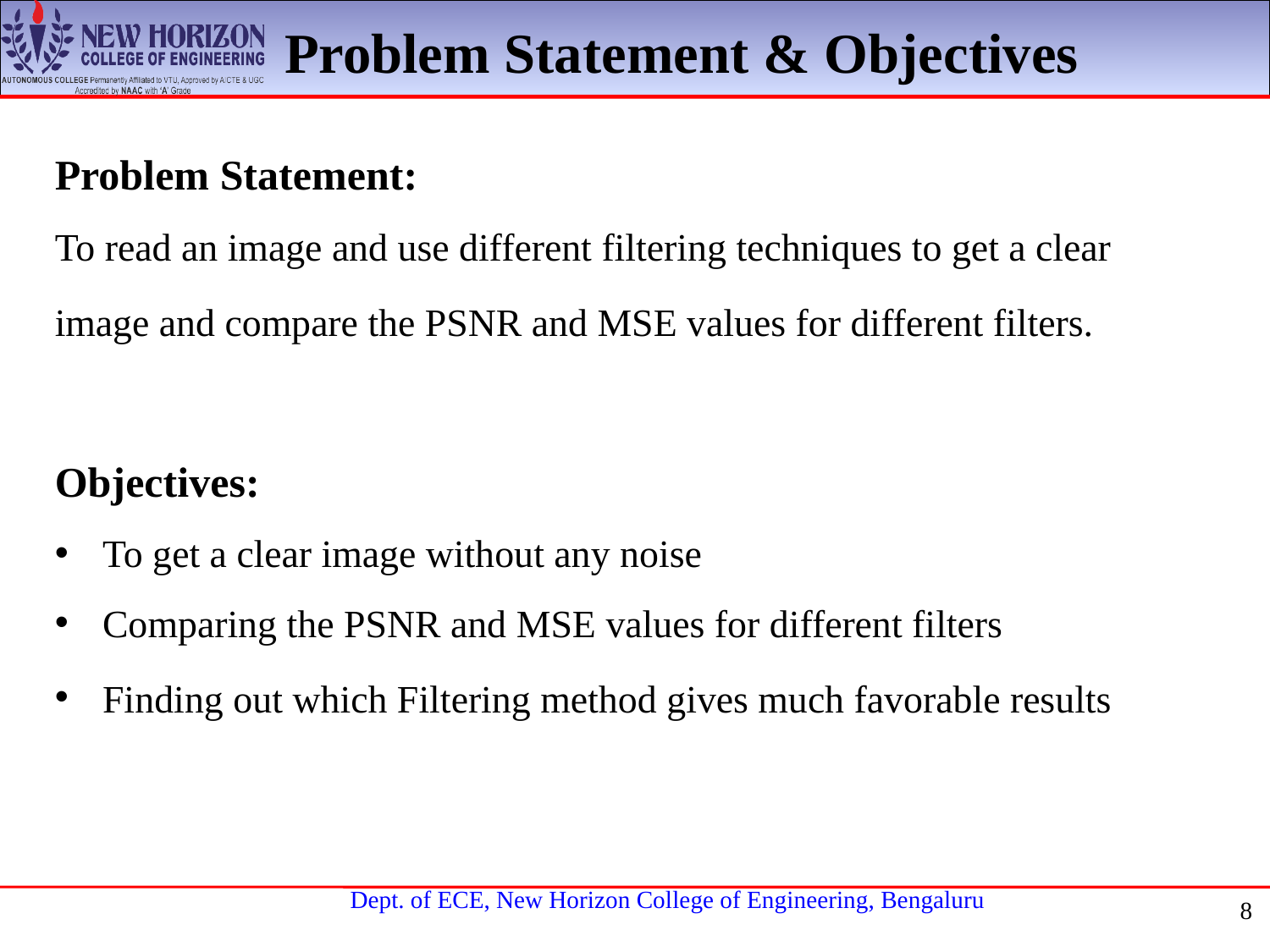

Problem Statement & Objectives
Problem Statement:
To read an image and use different filtering techniques to get a clear image and compare the PSNR and MSE values for different filters.
Objectives:
To get a clear image without any noise
Comparing the PSNR and MSE values for different filters
Finding out which Filtering method gives much favorable results
8